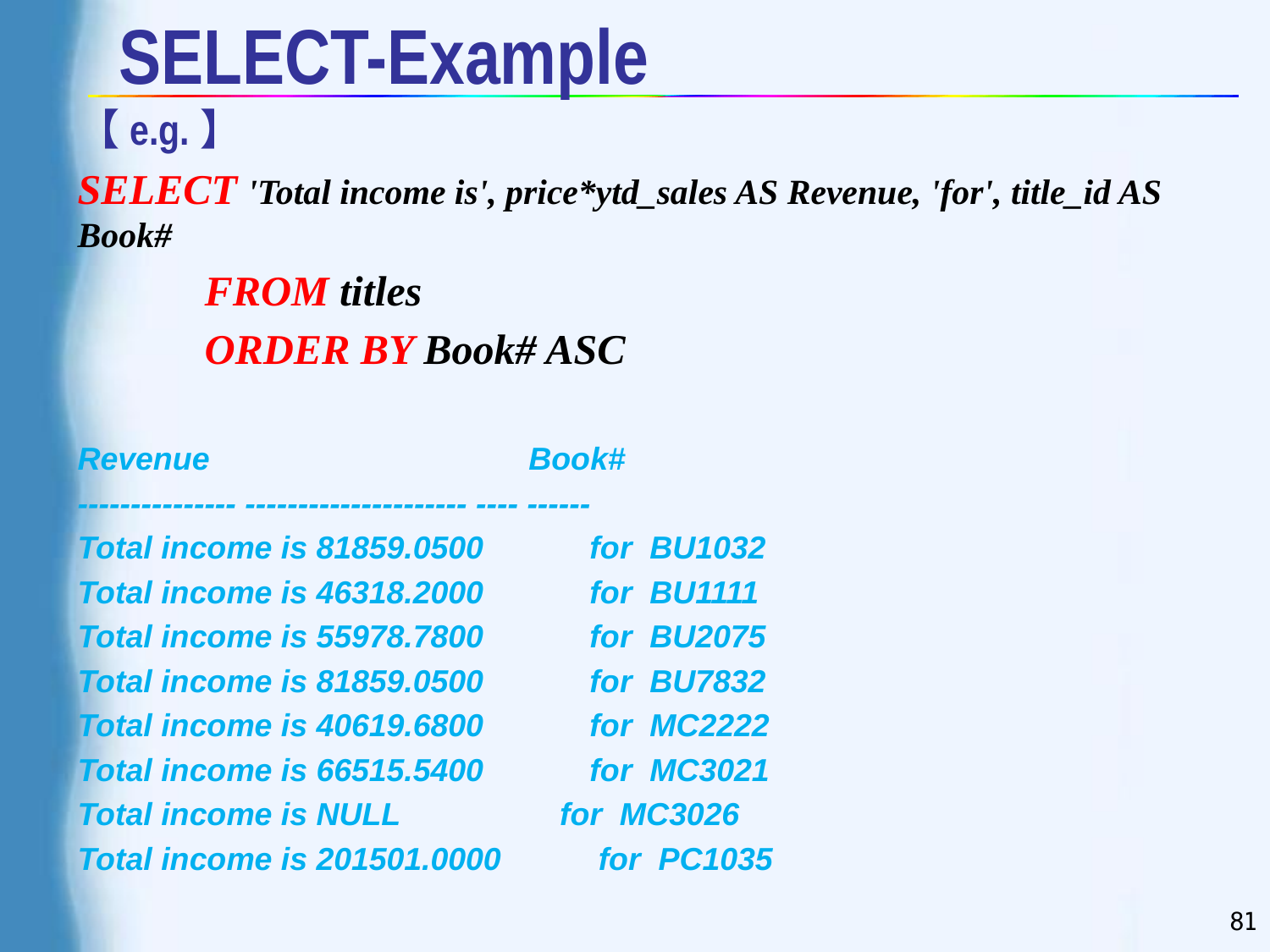

# SELECT-Example
【e.g.】
SELECT 'Total income is', price*ytd_sales AS Revenue, 'for', title_id AS Book#
	FROM titles
	ORDER BY Book# ASC

Revenue                                    Book#
--------------- --------------------- ---- ------
Total income is 81859.0500            for  BU1032
Total income is 46318.2000            for  BU1111
Total income is 55978.7800            for  BU2075
Total income is 81859.0500            for  BU7832
Total income is 40619.6800            for  MC2222
Total income is 66515.5400            for  MC3021
Total income is NULL                  for  MC3026
Total income is 201501.0000           for  PC1035
81